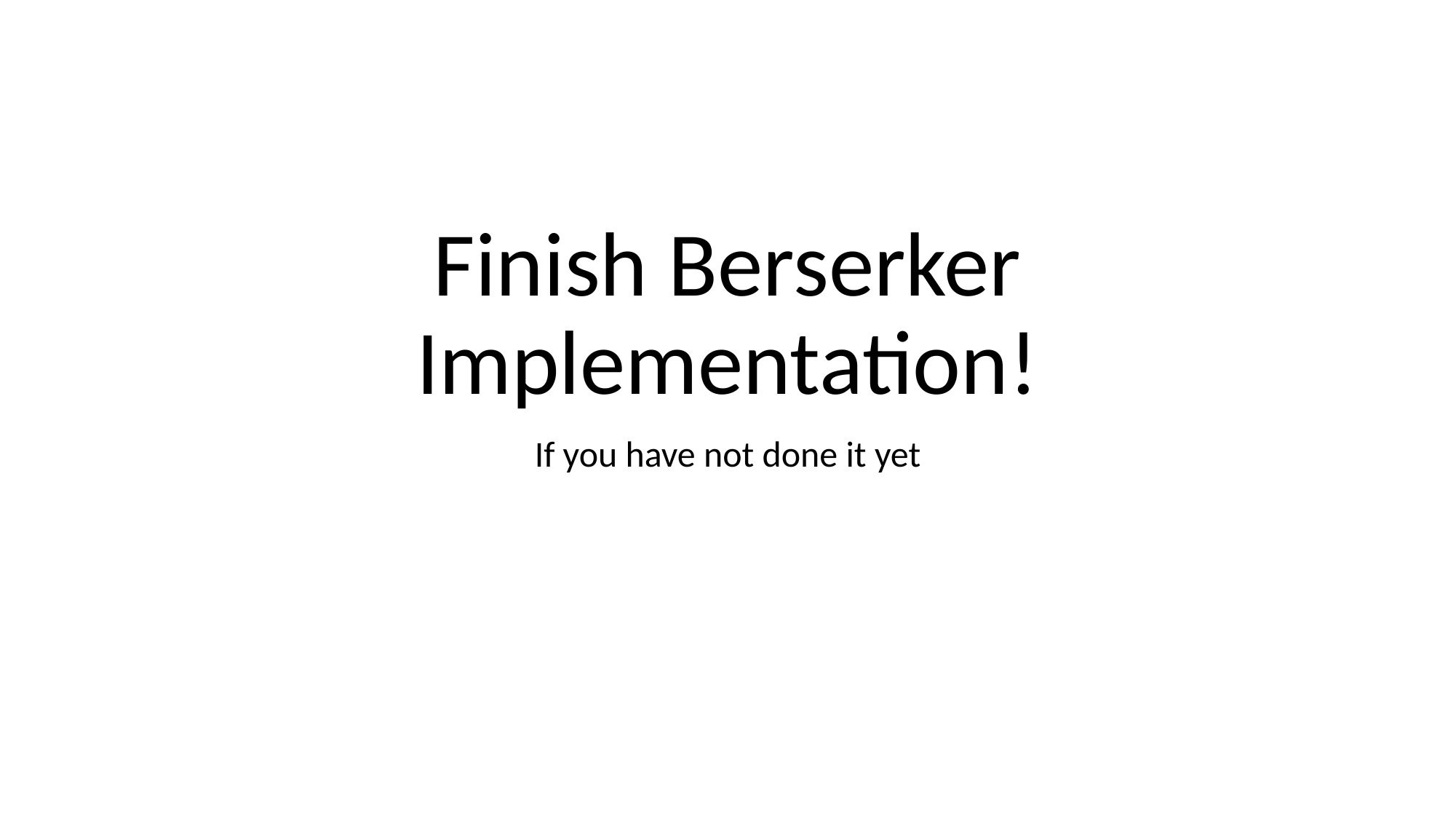

# Finish Berserker Implementation!
If you have not done it yet